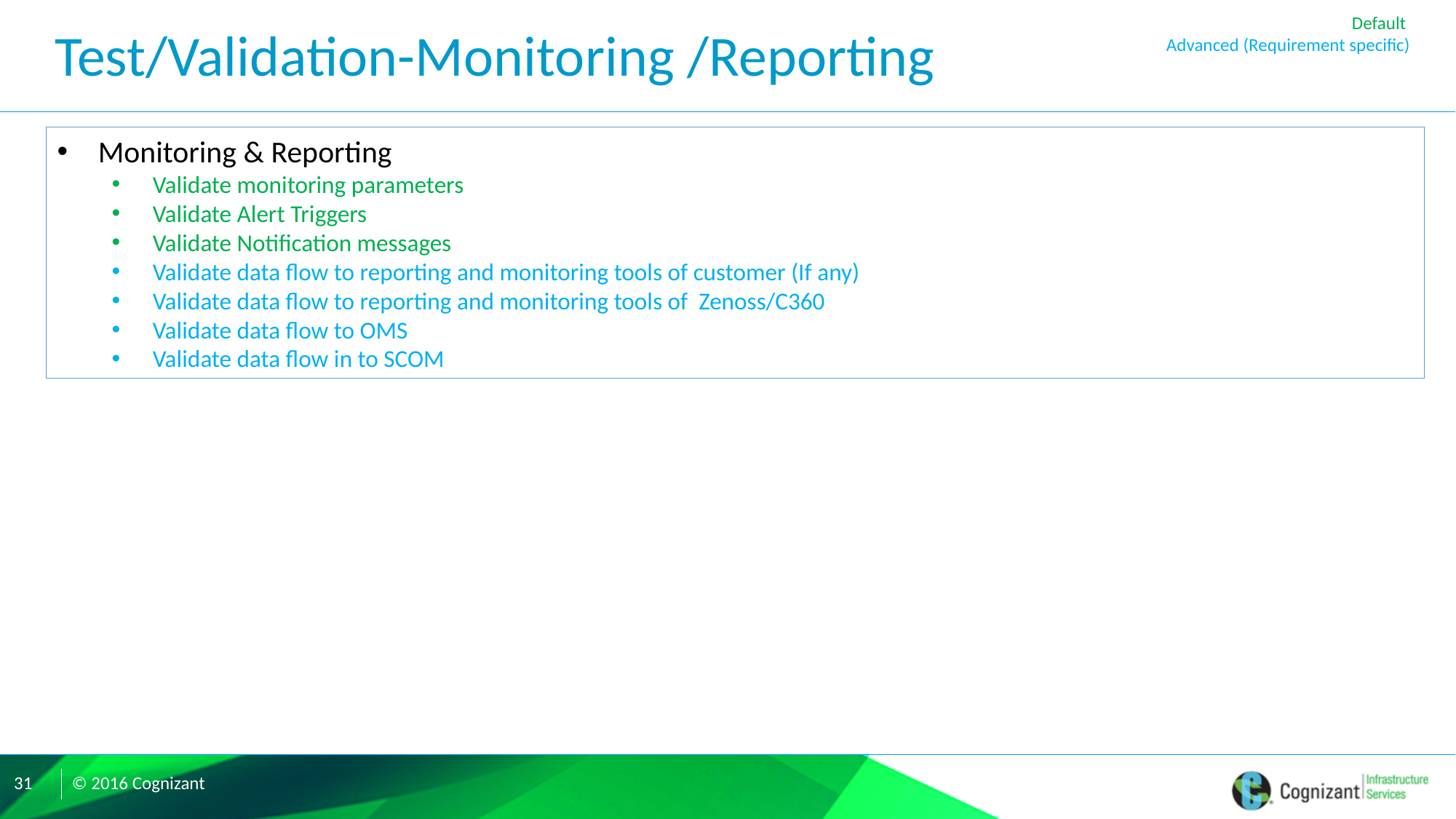

Default
Advanced (Requirement specific)
# Test/Validation-Monitoring /Reporting
Monitoring & Reporting
Validate monitoring parameters
Validate Alert Triggers
Validate Notification messages
Validate data flow to reporting and monitoring tools of customer (If any)
Validate data flow to reporting and monitoring tools of  Zenoss/C360
Validate data flow to OMS
Validate data flow in to SCOM